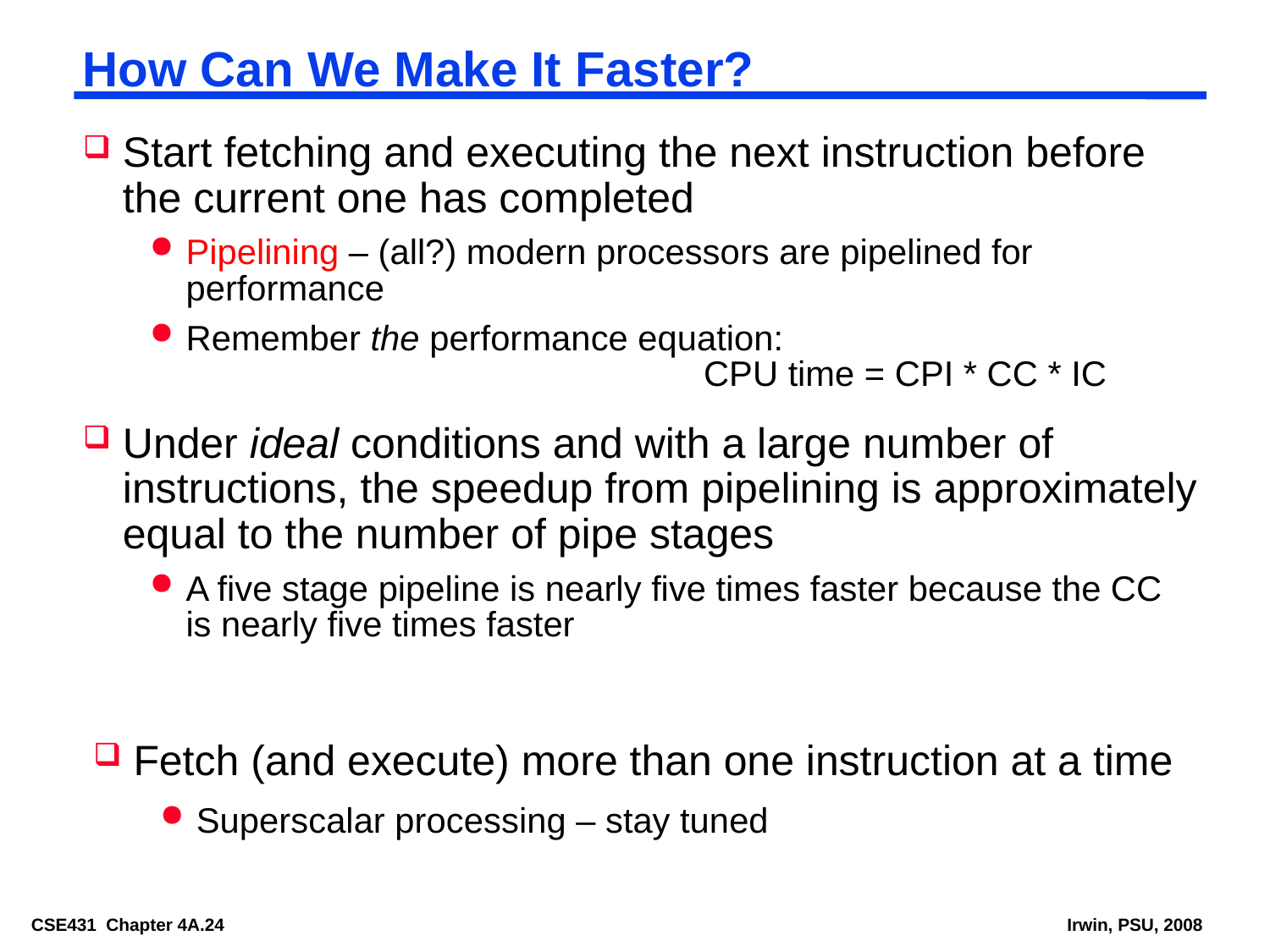

# How Can We Make It Faster?
Start fetching and executing the next instruction before the current one has completed
Pipelining – (all?) modern processors are pipelined for performance
Remember the performance equation:                                              				 CPU time = CPI * CC * IC
Under ideal conditions and with a large number of instructions, the speedup from pipelining is approximately equal to the number of pipe stages
A five stage pipeline is nearly five times faster because the CC is nearly five times faster
Fetch (and execute) more than one instruction at a time
Superscalar processing – stay tuned